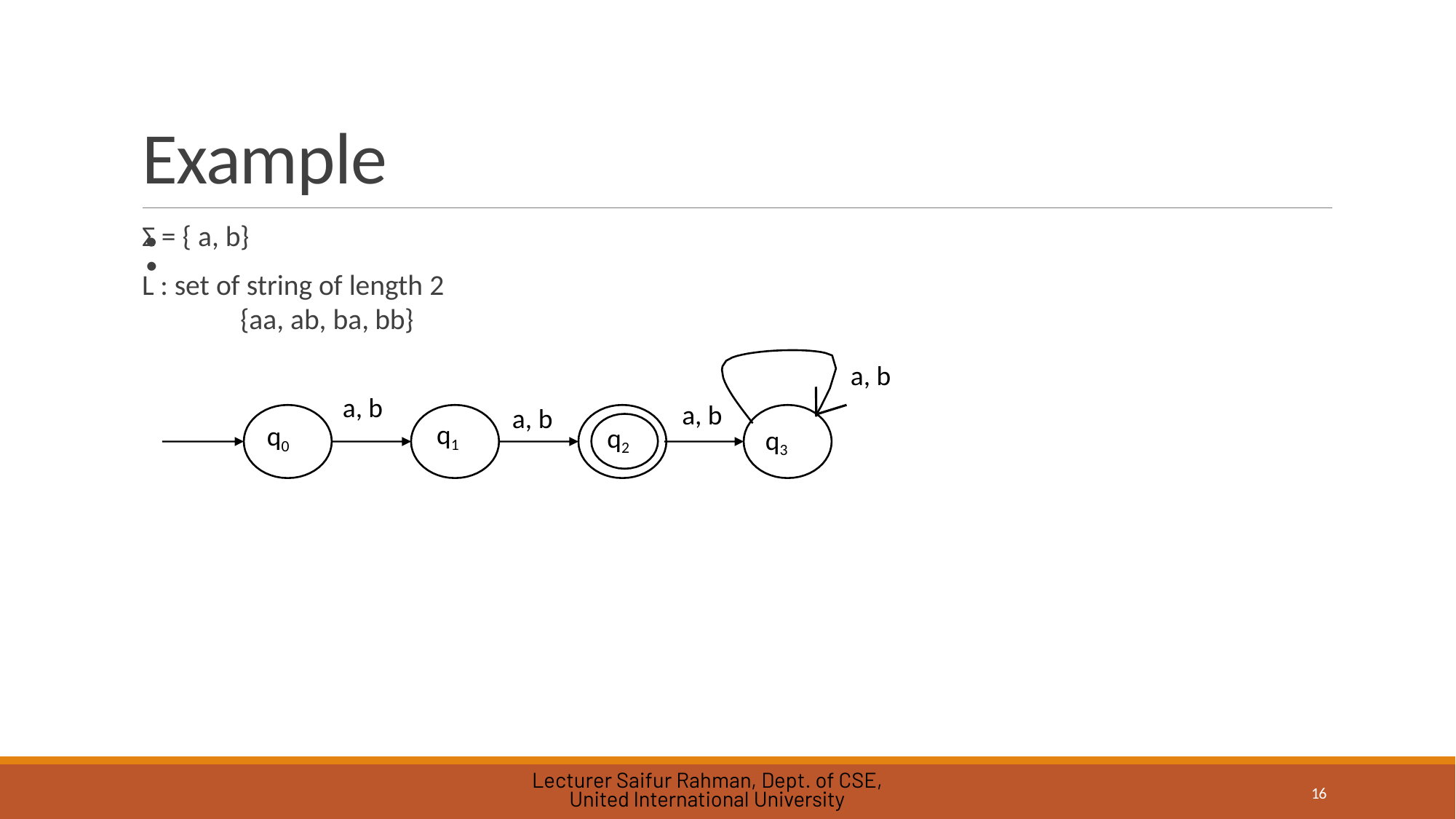

# Example:
Σ = { a, b}
L : set of string of length 2
{aa, ab, ba, bb}

a, b
a, b
a, b
a, b
q1
q0
q2
q3
Lecturer Saifur Rahman, Dept. of CSE, United International University
16